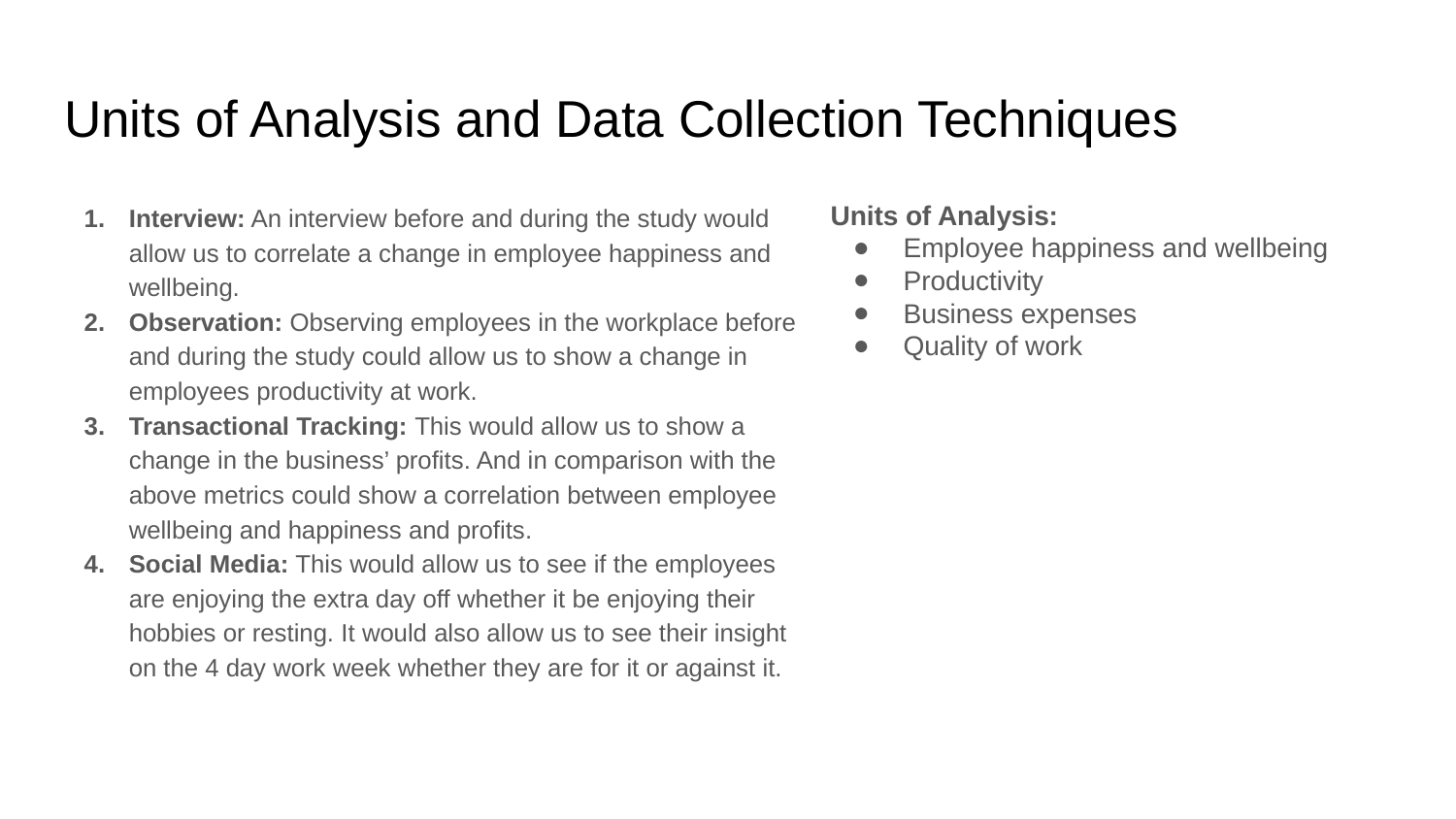

# Units of Analysis and Data Collection Techniques
Interview: An interview before and during the study would allow us to correlate a change in employee happiness and wellbeing.
Observation: Observing employees in the workplace before and during the study could allow us to show a change in employees productivity at work.
Transactional Tracking: This would allow us to show a change in the business’ profits. And in comparison with the above metrics could show a correlation between employee wellbeing and happiness and profits.
Social Media: This would allow us to see if the employees are enjoying the extra day off whether it be enjoying their hobbies or resting. It would also allow us to see their insight on the 4 day work week whether they are for it or against it.
Units of Analysis:
Employee happiness and wellbeing
Productivity
Business expenses
Quality of work